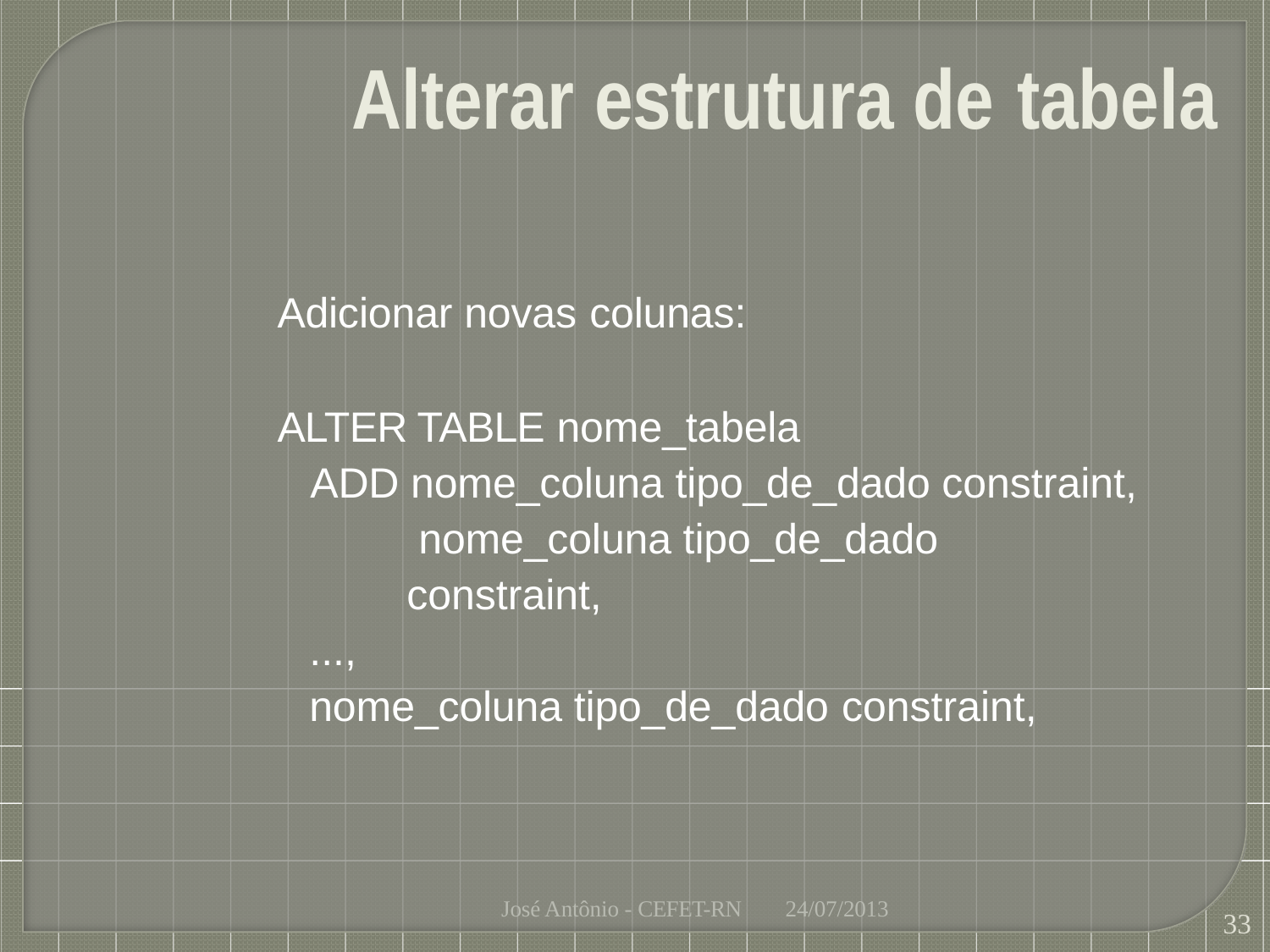

# Alterar estrutura de	tabela
Adicionar novas colunas:

ALTER TABLE nome_tabela
ADD nome_coluna tipo_de_dado constraint,  nome_coluna tipo_de_dado constraint,
...,
nome_coluna tipo_de_dado constraint,
José Antônio - CEFET-RN
24/07/2013
33